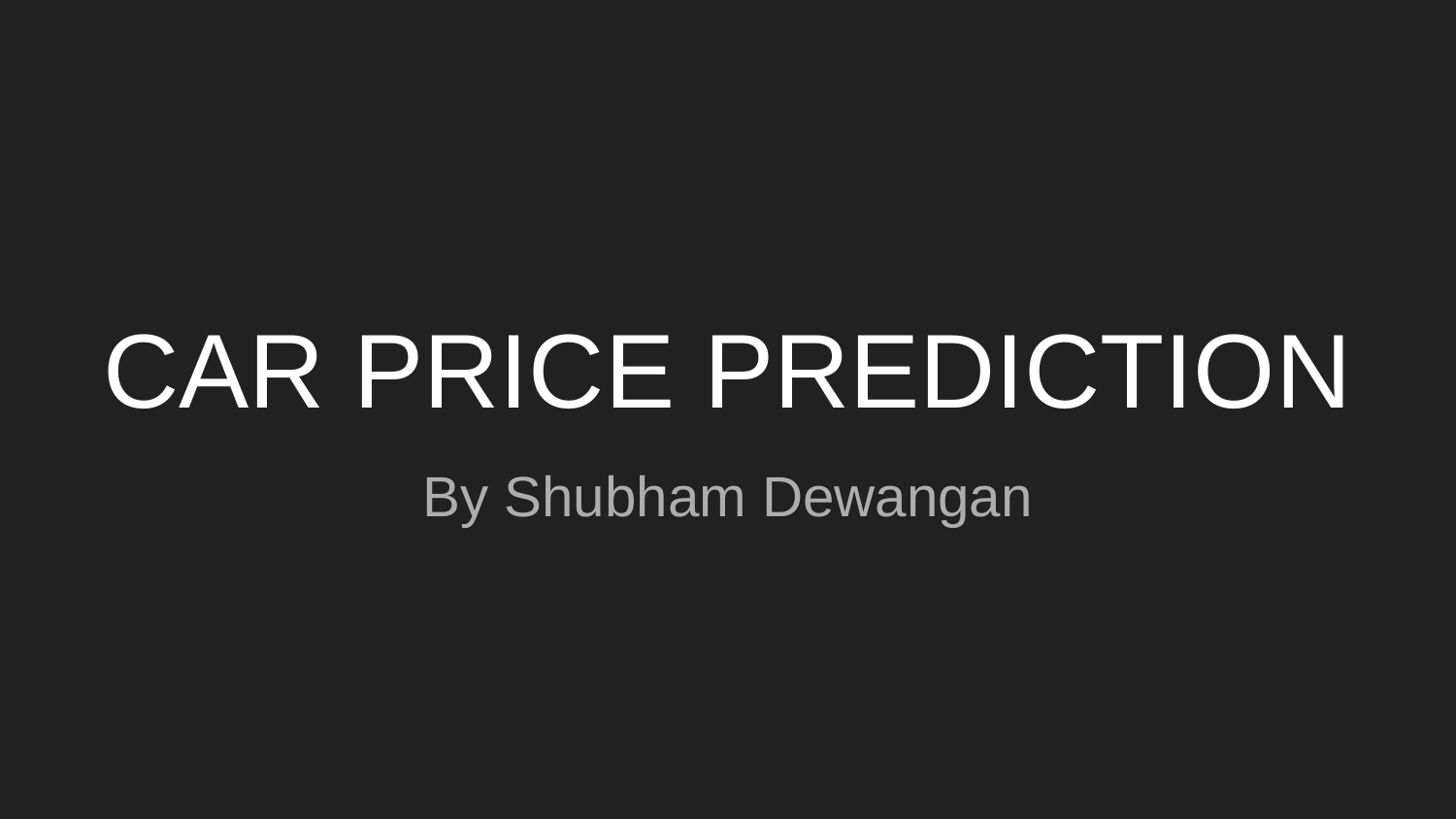

# CAR PRICE PREDICTION
By Shubham Dewangan